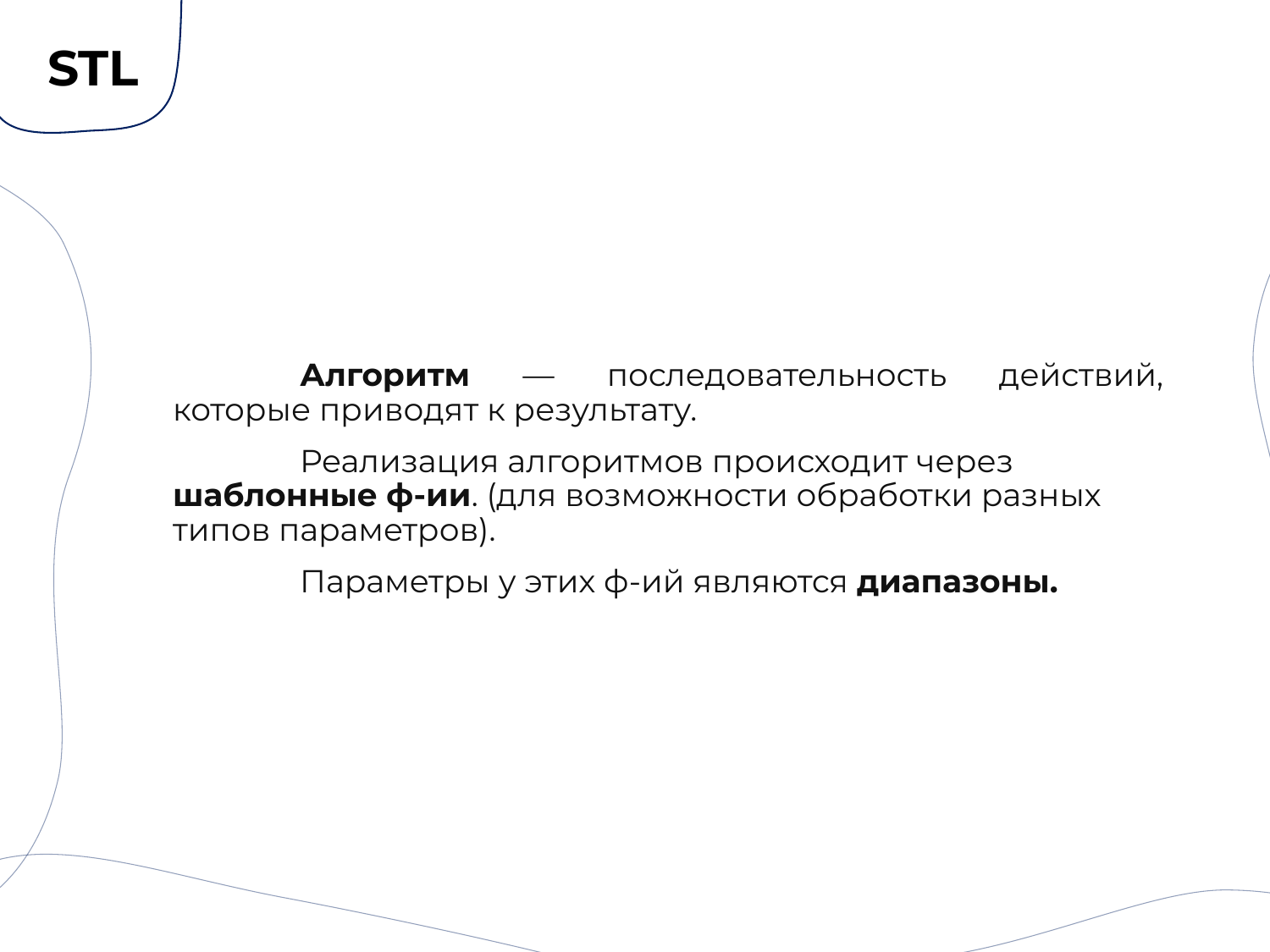

# STL
	Алгоритм — последовательность действий, которые приводят к результату.
	Реализация алгоритмов происходит через шаблонные ф-ии. (для возможности обработки разных типов параметров).
	Параметры у этих ф-ий являются диапазоны.